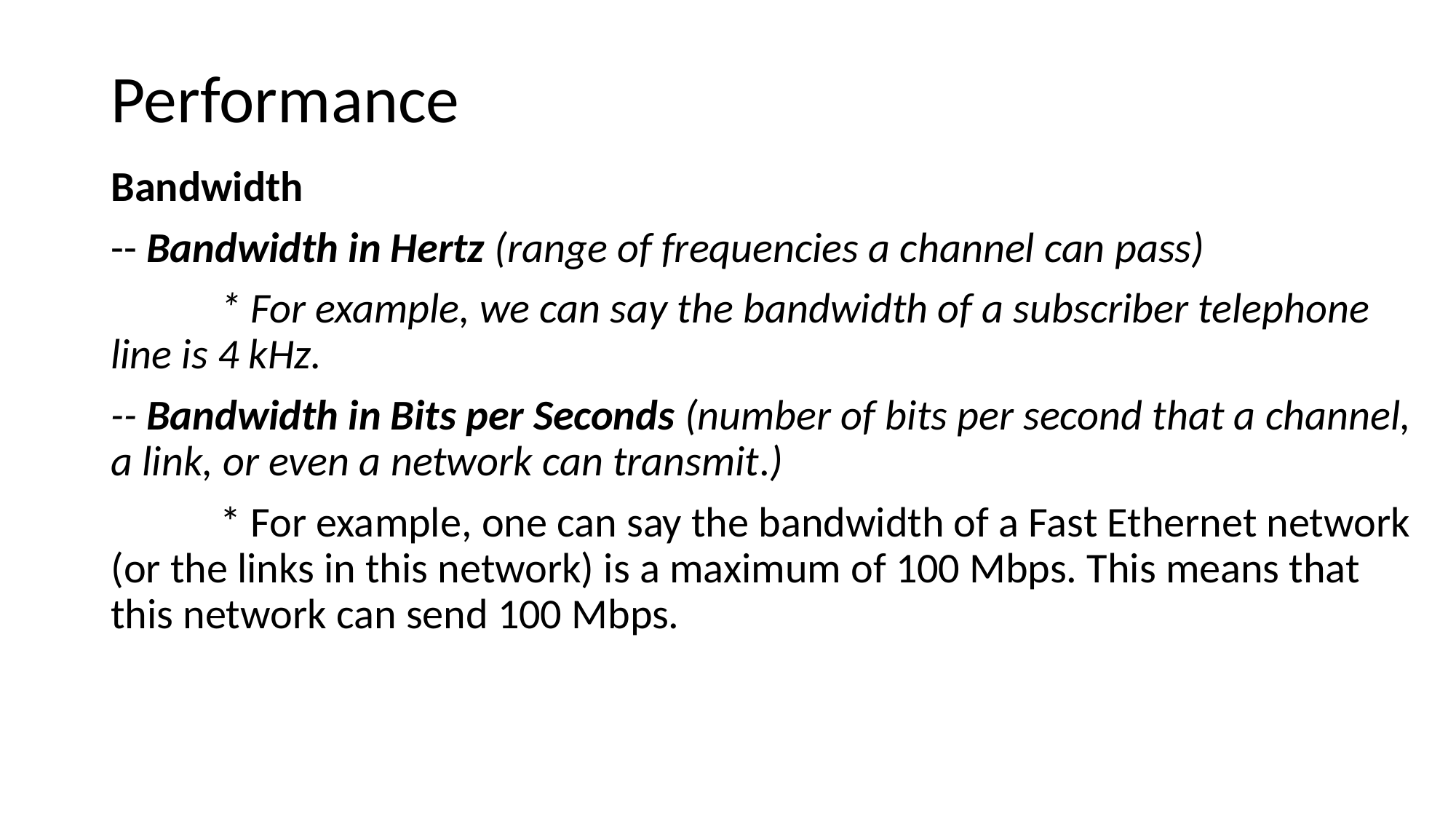

# Performance
Bandwidth
-- Bandwidth in Hertz (range of frequencies a channel can pass)
	* For example, we can say the bandwidth of a subscriber telephone line is 4 kHz.
-- Bandwidth in Bits per Seconds (number of bits per second that a channel, a link, or even a network can transmit.)
	* For example, one can say the bandwidth of a Fast Ethernet network (or the links in this network) is a maximum of 100 Mbps. This means that this network can send 100 Mbps.